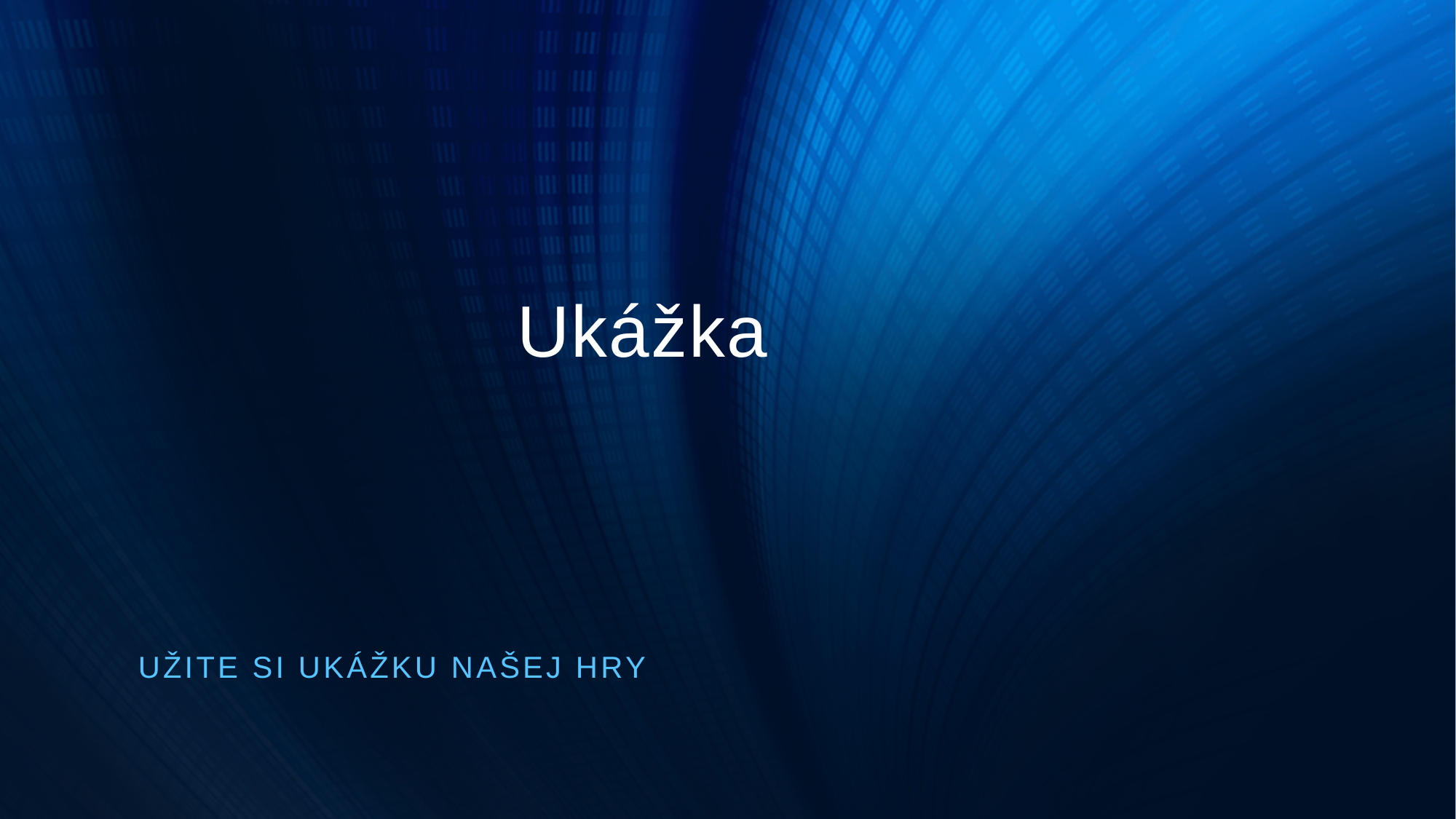

# Ukážka
Užite si ukážku našej hry